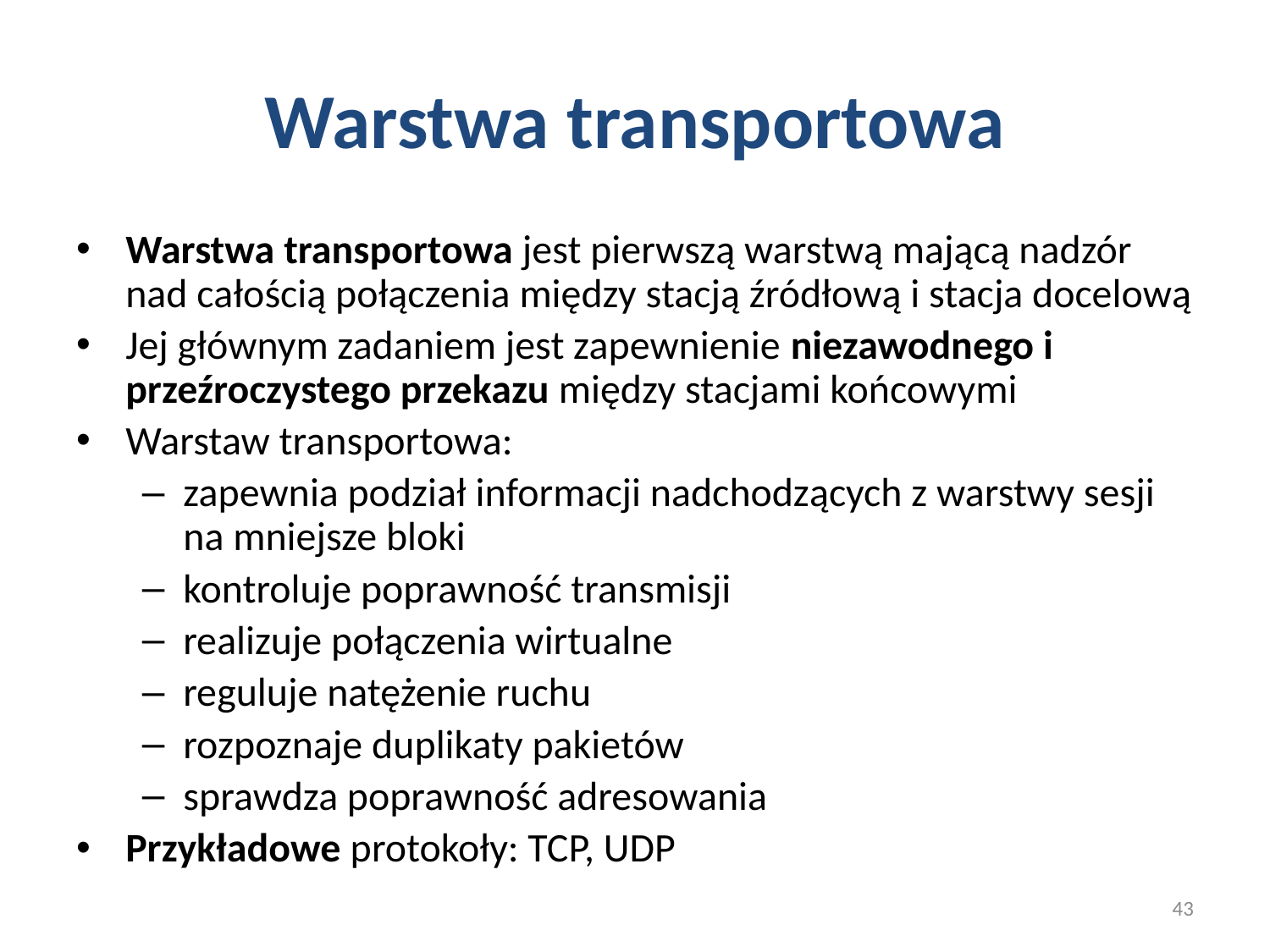

# Warstwa transportowa
Warstwa transportowa jest pierwszą warstwą mającą nadzór nad całością połączenia między stacją źródłową i stacja docelową
Jej głównym zadaniem jest zapewnienie niezawodnego i przeźroczystego przekazu między stacjami końcowymi
Warstaw transportowa:
zapewnia podział informacji nadchodzących z warstwy sesji na mniejsze bloki
kontroluje poprawność transmisji
realizuje połączenia wirtualne
reguluje natężenie ruchu
rozpoznaje duplikaty pakietów
sprawdza poprawność adresowania
Przykładowe protokoły: TCP, UDP
43